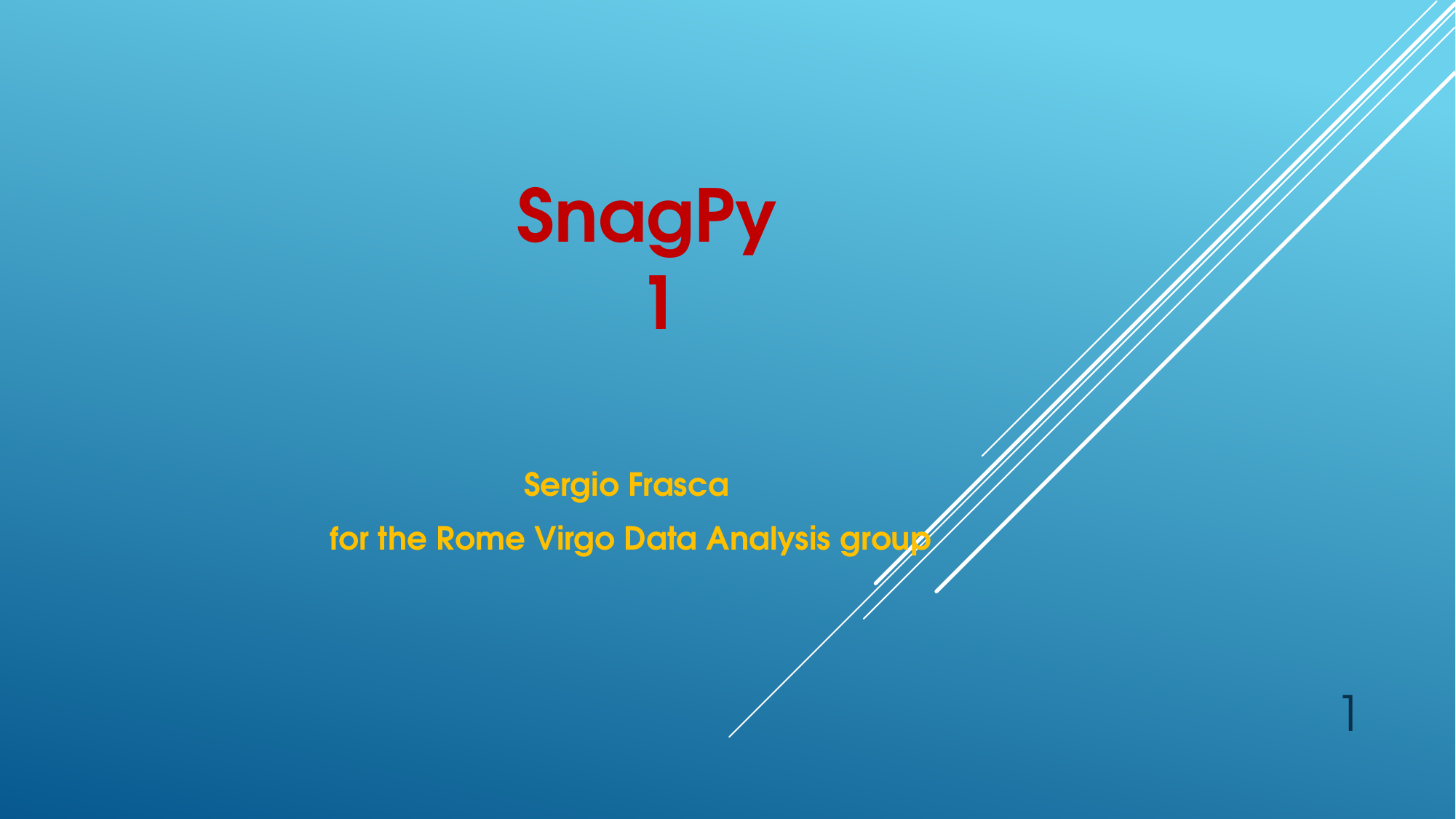

# SnagPy 1
Sergio Frasca
for the Rome Virgo Data Analysis group
1